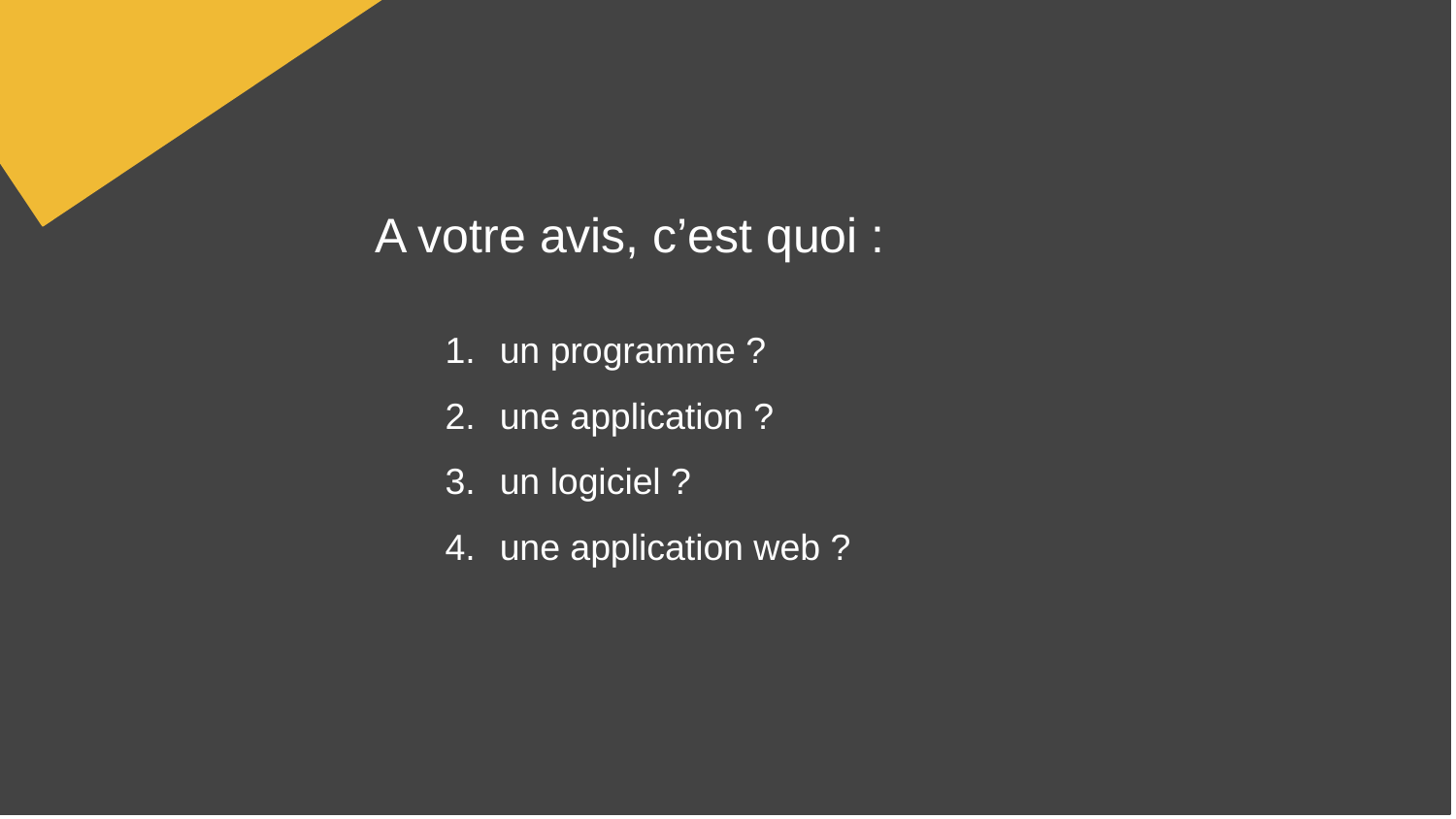

A votre avis, c’est quoi :
un programme ?
une application ?
un logiciel ?
une application web ?